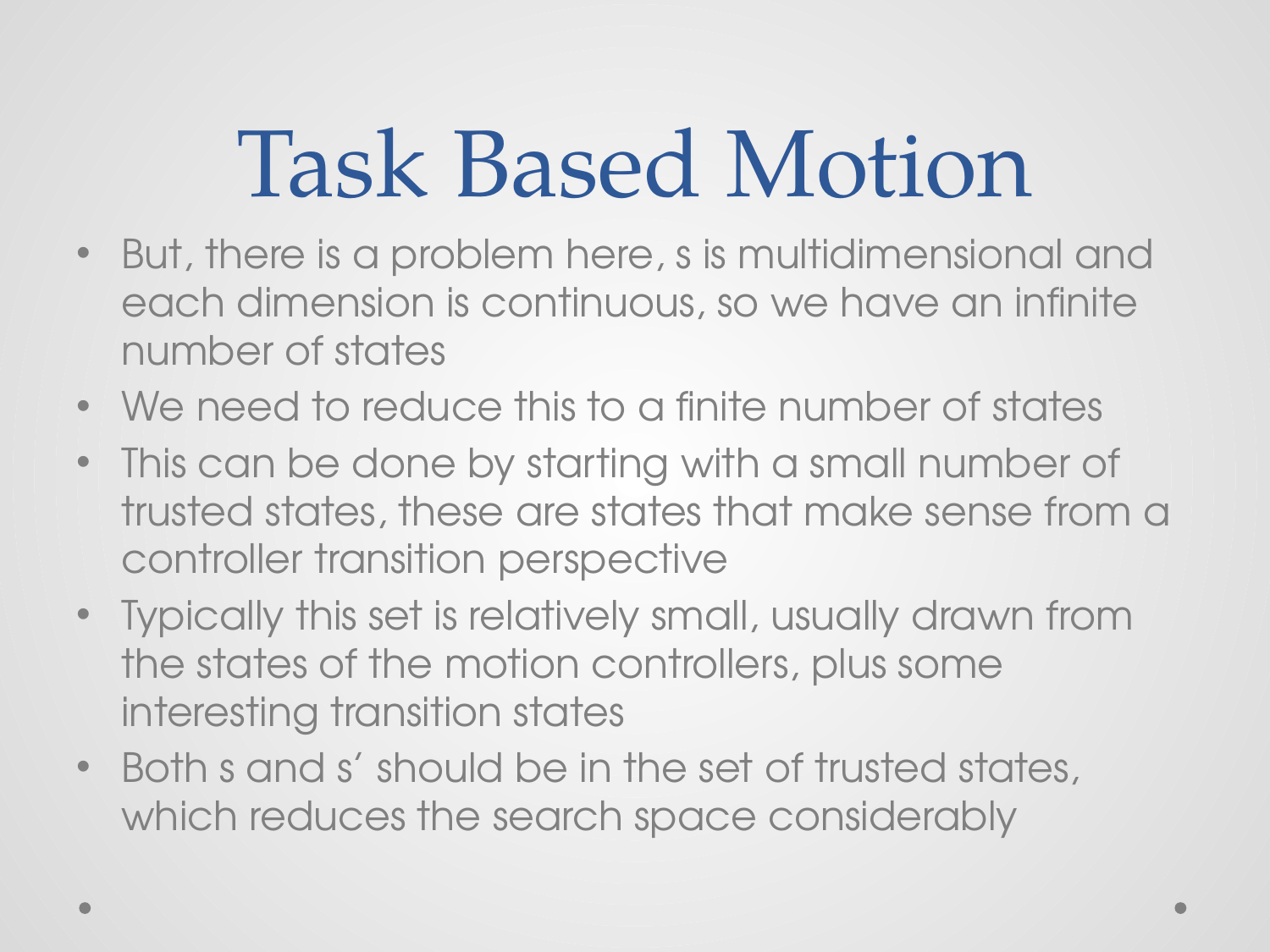

# Task Based Motion
But, there is a problem here, s is multidimensional and each dimension is continuous, so we have an infinite number of states
We need to reduce this to a finite number of states
This can be done by starting with a small number of trusted states, these are states that make sense from a controller transition perspective
Typically this set is relatively small, usually drawn from the states of the motion controllers, plus some interesting transition states
Both s and s’ should be in the set of trusted states, which reduces the search space considerably